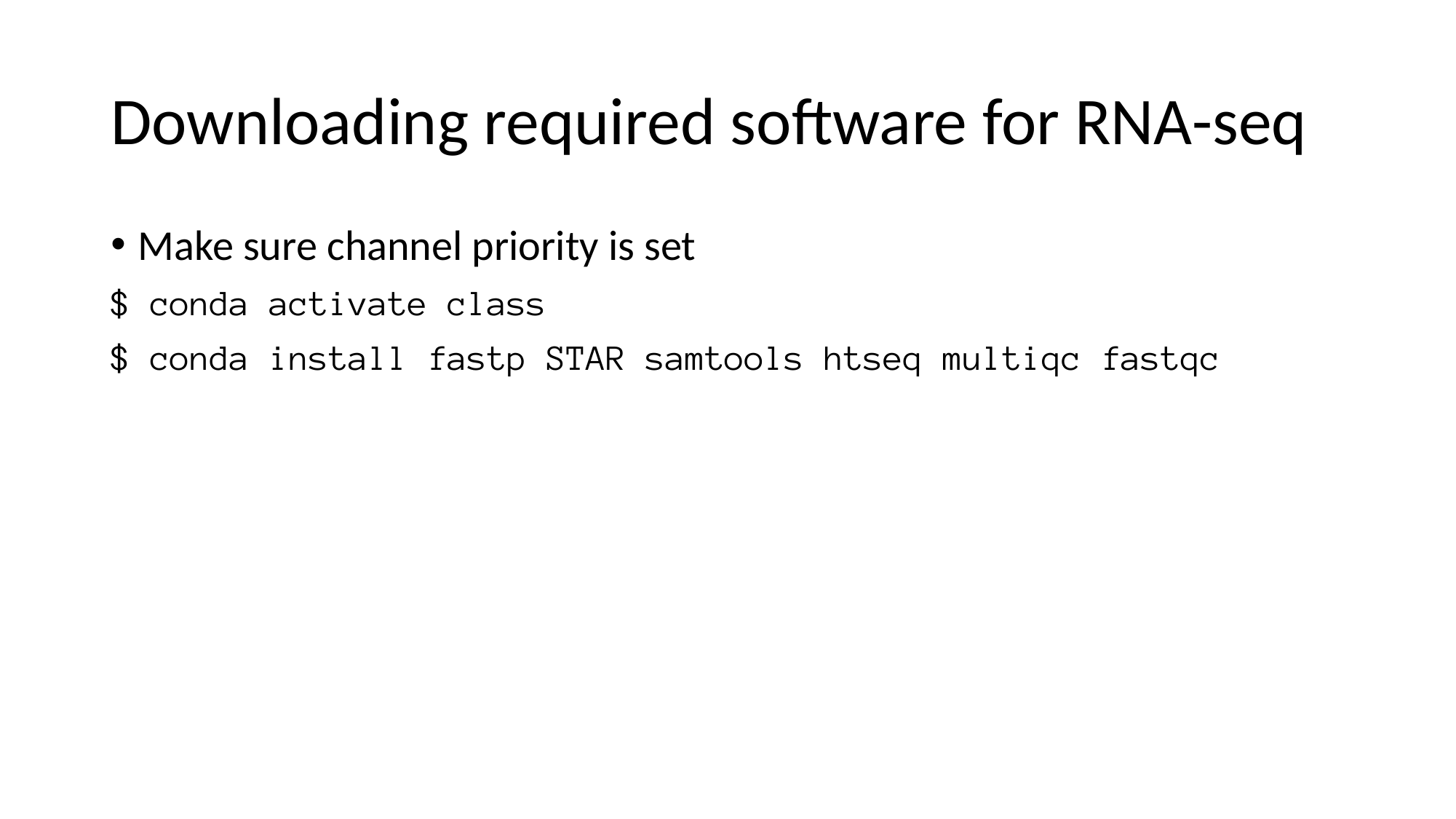

# Downloading required software for RNA-seq
Make sure channel priority is set
$ conda activate class
$ conda install fastp STAR samtools htseq multiqc fastqc